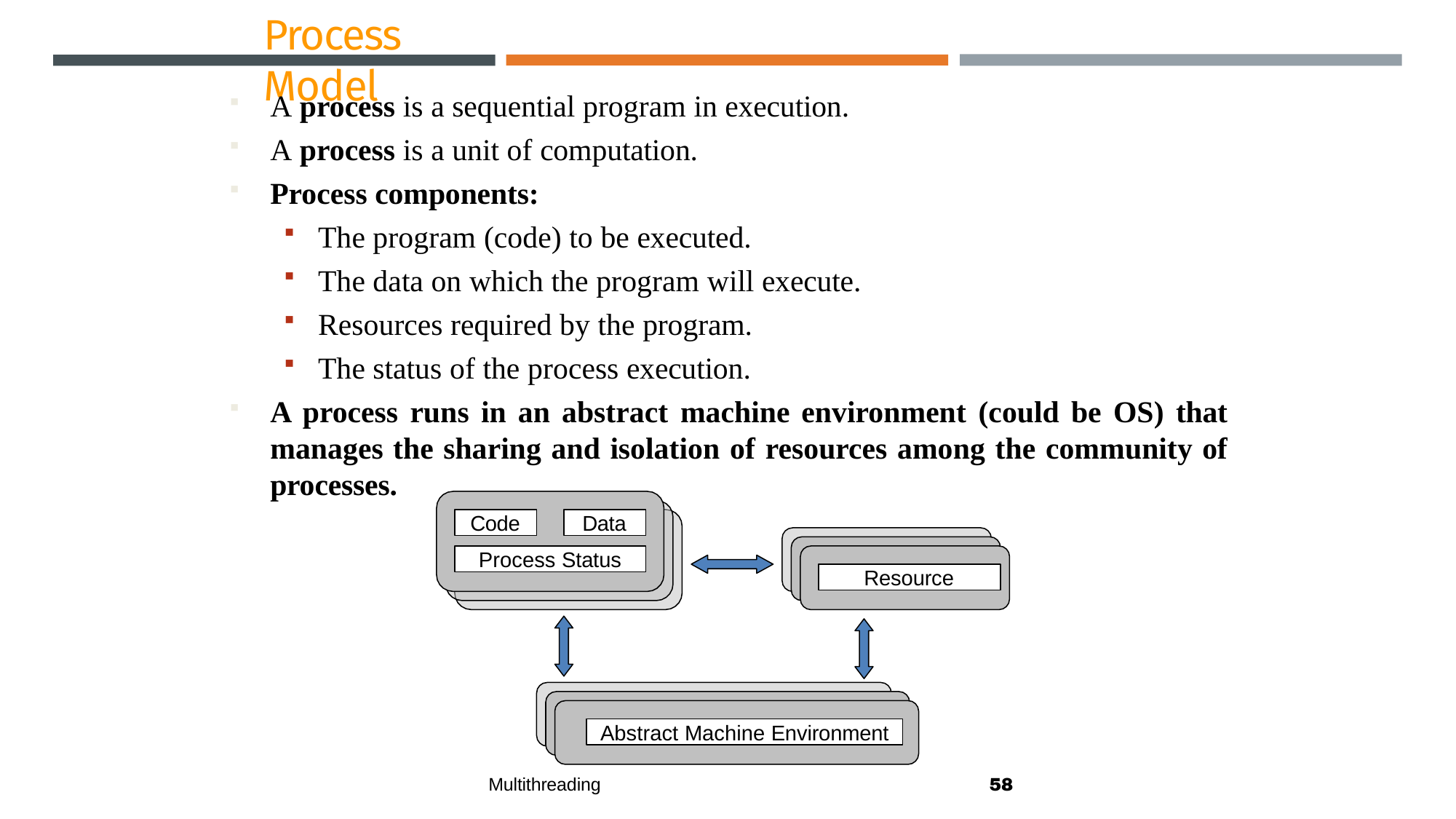

# Process Model
A process is a sequential program in execution.
A process is a unit of computation.
Process components:
The program (code) to be executed.
The data on which the program will execute.
Resources required by the program.
The status of the process execution.
A process runs in an abstract machine environment (could be OS) that manages the sharing and isolation of resources among the community of processes.

Code
Data

Process Status

Resource

Abstract Machine Environment
58
Multithreading